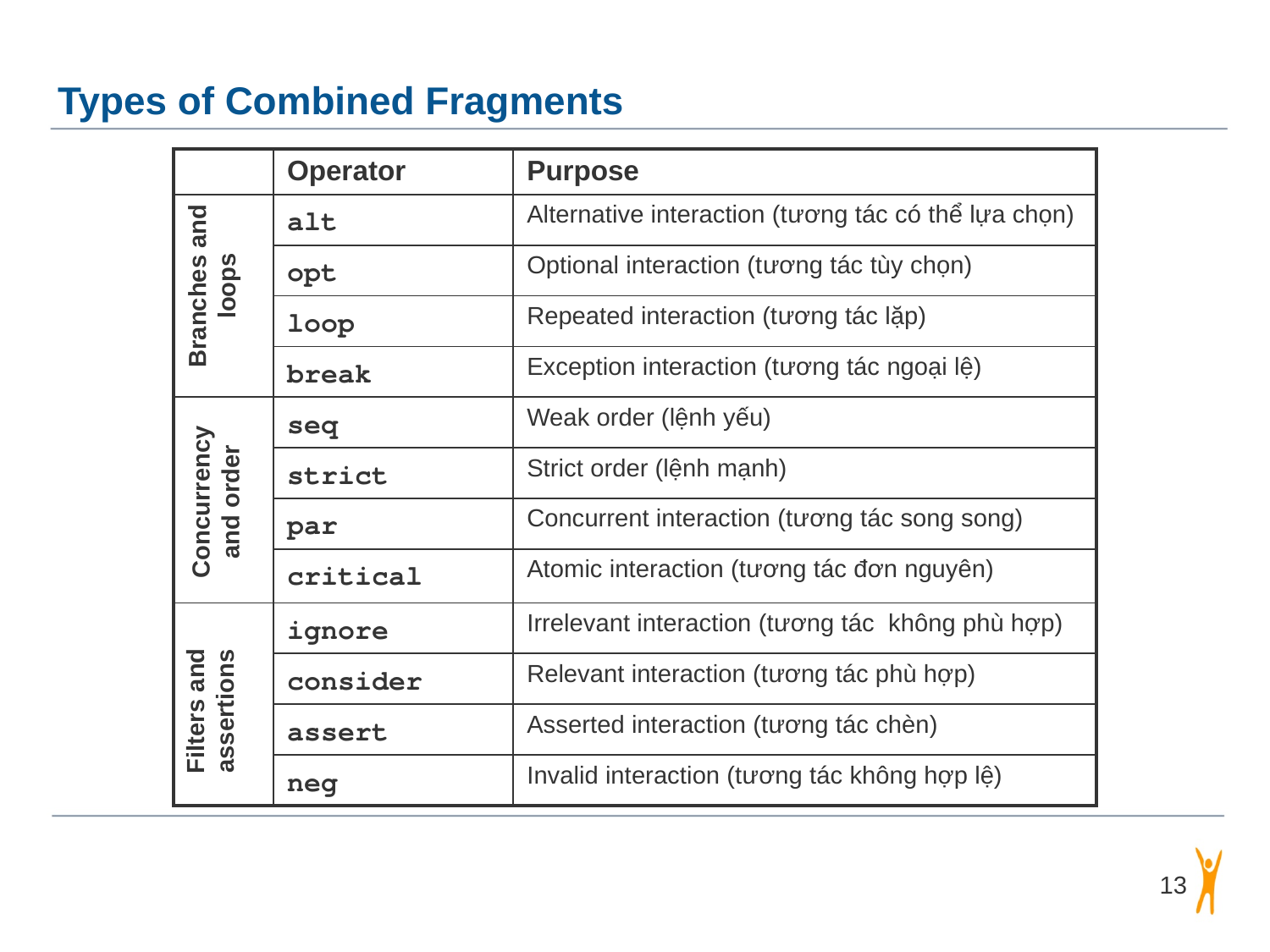

# Types of Combined Fragments
|  | Operator | Purpose |
| --- | --- | --- |
|  | alt | Alternative interaction (tương tác có thể lựa chọn) |
|  | opt | Optional interaction (tương tác tùy chọn) |
|  | loop | Repeated interaction (tương tác lặp) |
|  | break | Exception interaction (tương tác ngoại lệ) |
|  | seq | Weak order (lệnh yếu) |
|  | strict | Strict order (lệnh mạnh) |
|  | par | Concurrent interaction (tương tác song song) |
|  | critical | Atomic interaction (tương tác đơn nguyên) |
|  | ignore | Irrelevant interaction (tương tác không phù hợp) |
|  | consider | Relevant interaction (tương tác phù hợp) |
|  | assert | Asserted interaction (tương tác chèn) |
|  | neg | Invalid interaction (tương tác không hợp lệ) |
Branches and loops
Concurrency and order

Filters and assertions

13